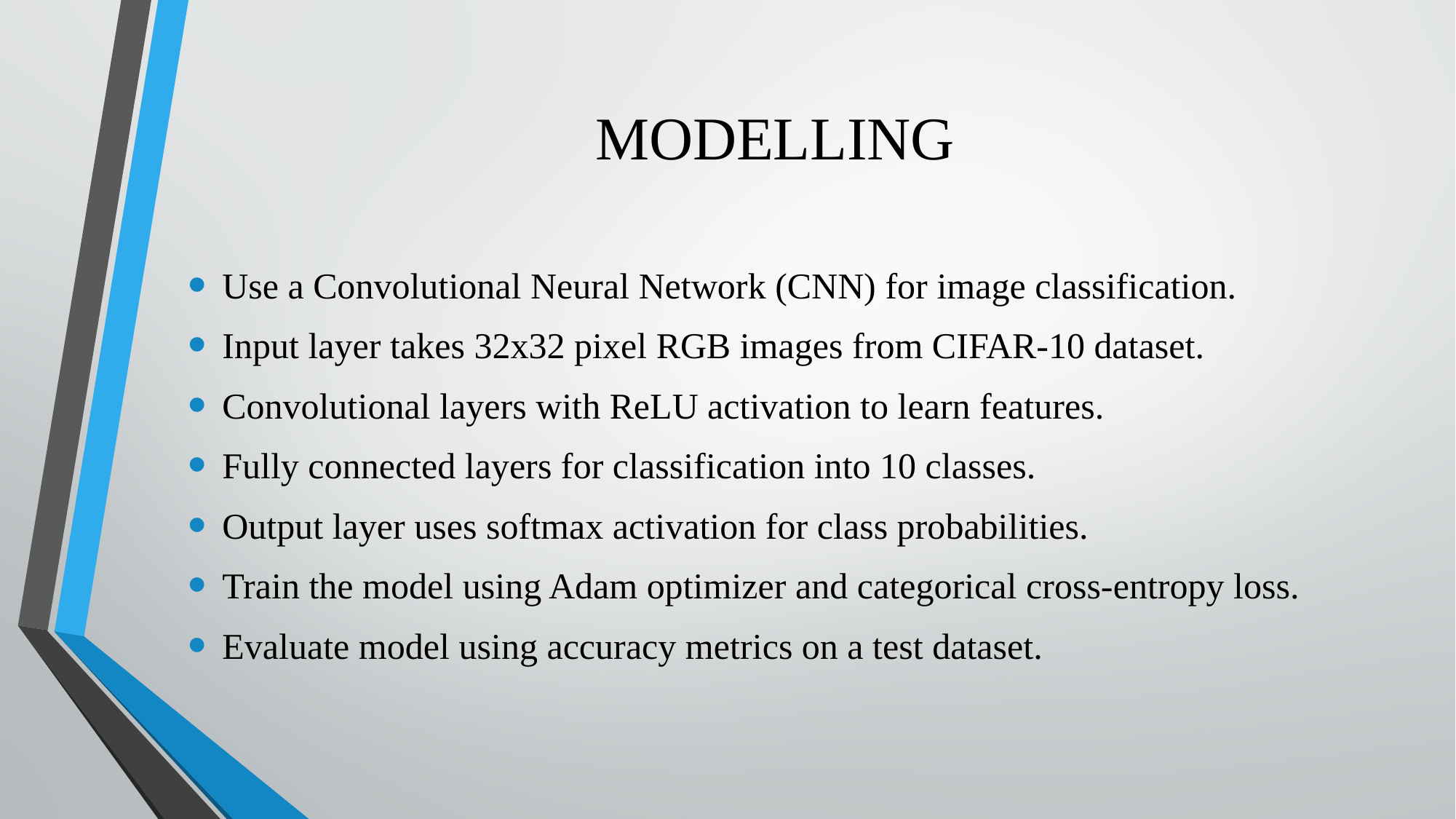

# MODELLING
Use a Convolutional Neural Network (CNN) for image classification.
Input layer takes 32x32 pixel RGB images from CIFAR-10 dataset.
Convolutional layers with ReLU activation to learn features.
Fully connected layers for classification into 10 classes.
Output layer uses softmax activation for class probabilities.
Train the model using Adam optimizer and categorical cross-entropy loss.
Evaluate model using accuracy metrics on a test dataset.